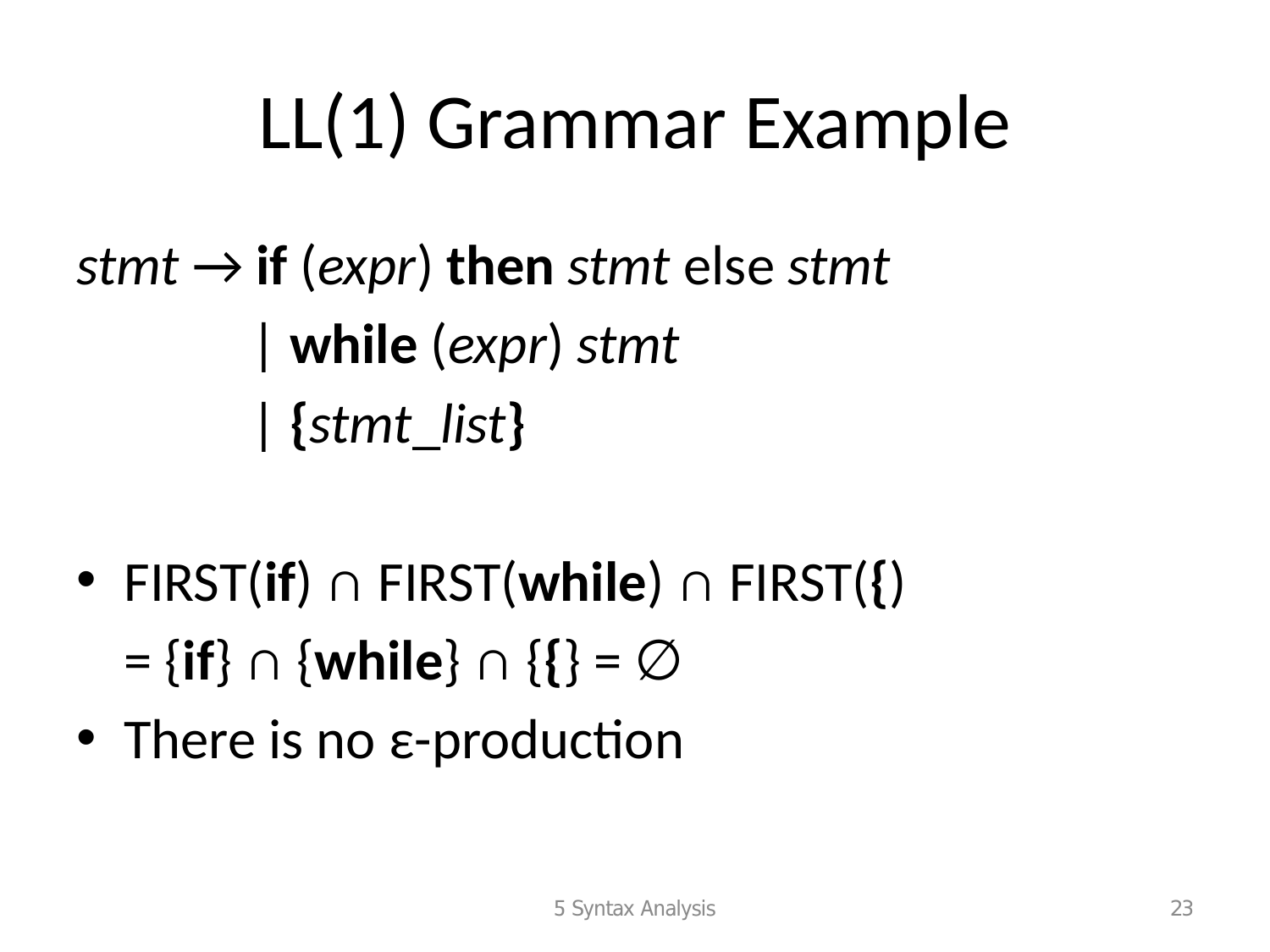

# LL(1) Grammar Example
stmt → if (expr) then stmt else stmt
		| while (expr) stmt
		| {stmt_list}

FIRST(if) ∩ FIRST(while) ∩ FIRST({)
	= {if} ∩ {while} ∩ {{} = ∅
There is no ε-production

5 Syntax Analysis
23